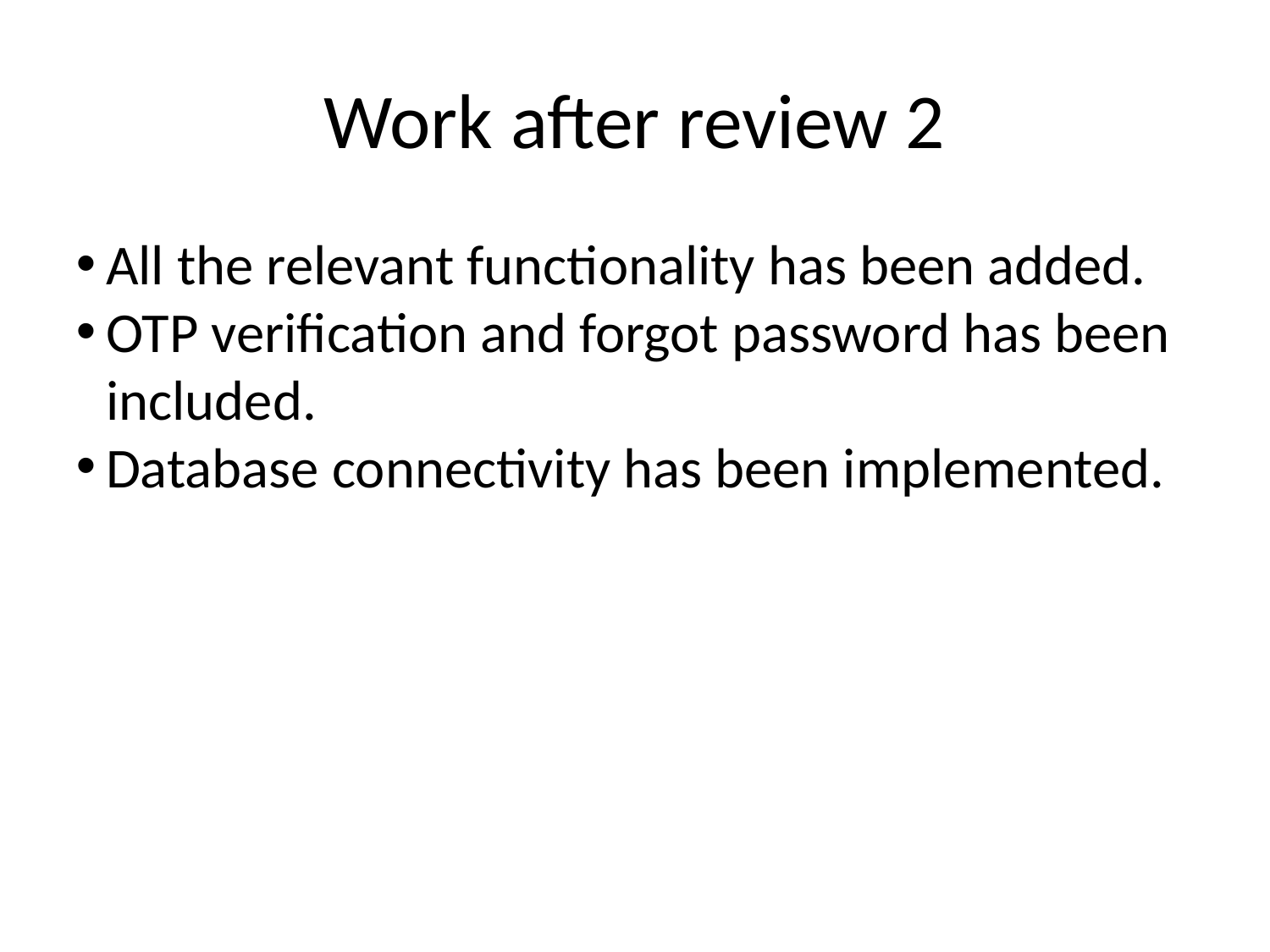

Work after review 2
All the relevant functionality has been added.
OTP verification and forgot password has been included.
Database connectivity has been implemented.